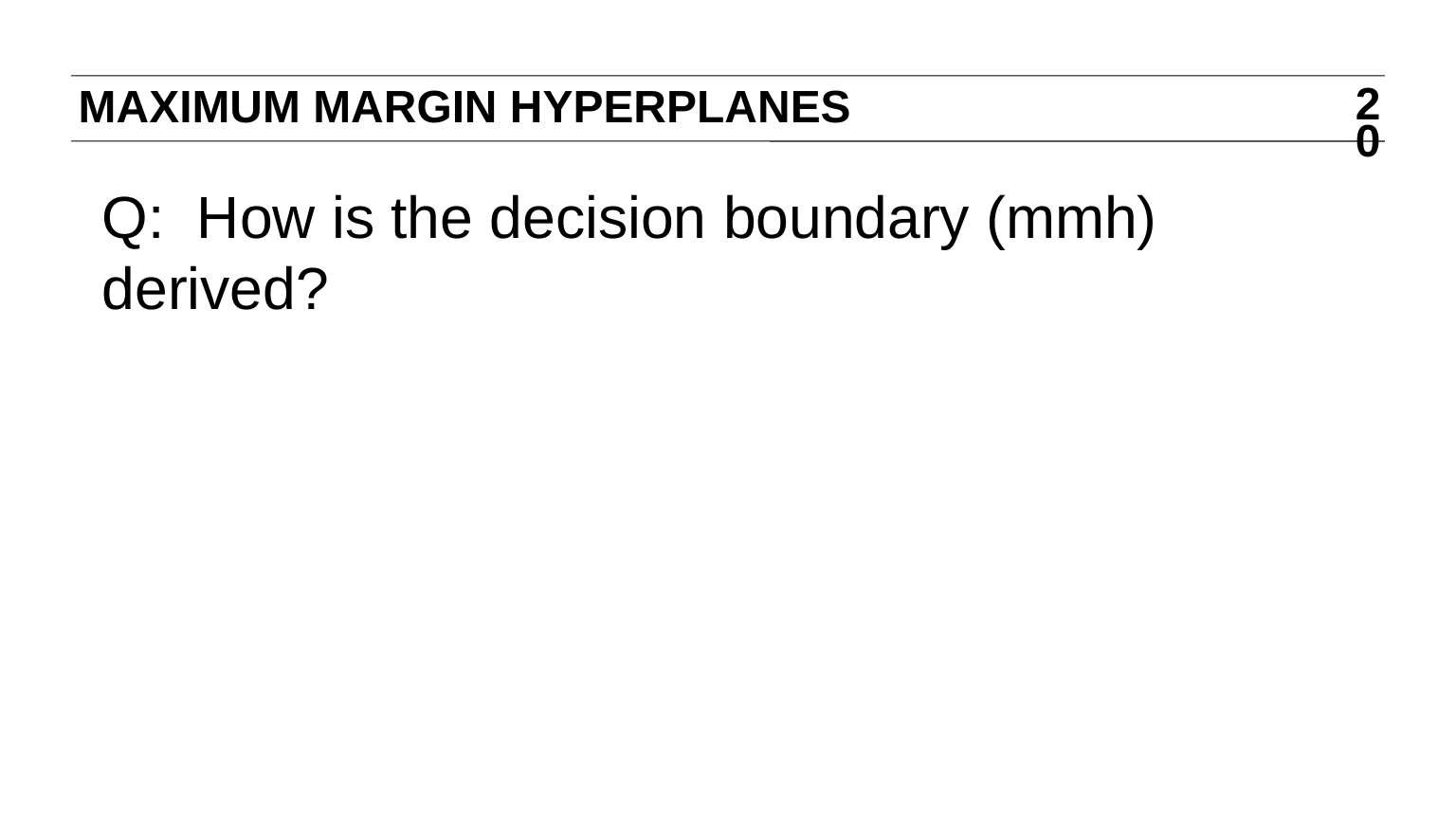

Maximum margin hyperplanes
20
Q:  How is the decision boundary (mmh) derived?